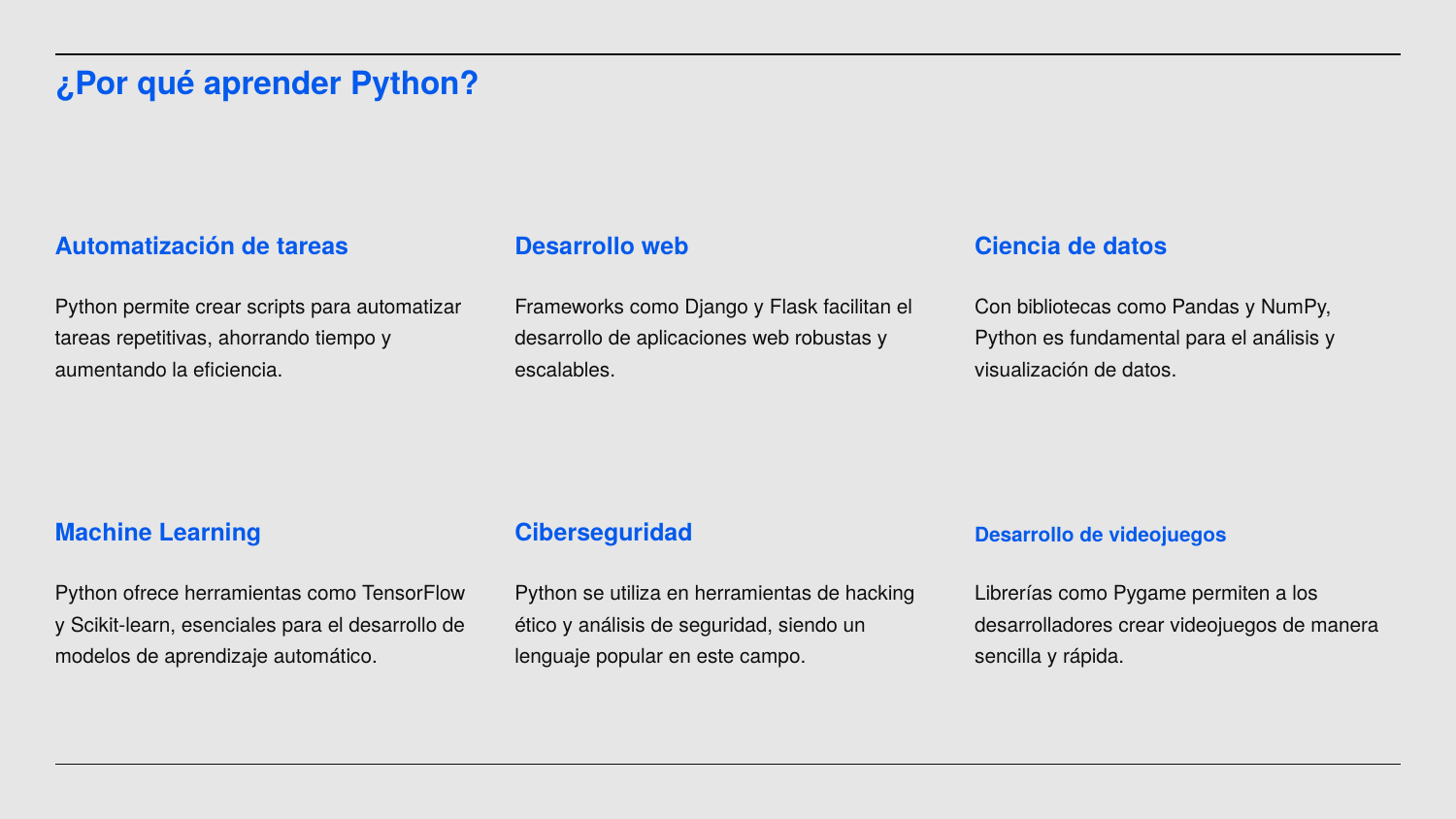

# ¿Por qué aprender Python?
Automatización de tareas
Desarrollo web
Ciencia de datos
Python permite crear scripts para automatizar tareas repetitivas, ahorrando tiempo y aumentando la eficiencia.
Frameworks como Django y Flask facilitan el desarrollo de aplicaciones web robustas y escalables.
Con bibliotecas como Pandas y NumPy, Python es fundamental para el análisis y visualización de datos.
Machine Learning
Ciberseguridad
Desarrollo de videojuegos
Python ofrece herramientas como TensorFlow y Scikit-learn, esenciales para el desarrollo de modelos de aprendizaje automático.
Python se utiliza en herramientas de hacking ético y análisis de seguridad, siendo un lenguaje popular en este campo.
Librerías como Pygame permiten a los desarrolladores crear videojuegos de manera sencilla y rápida.